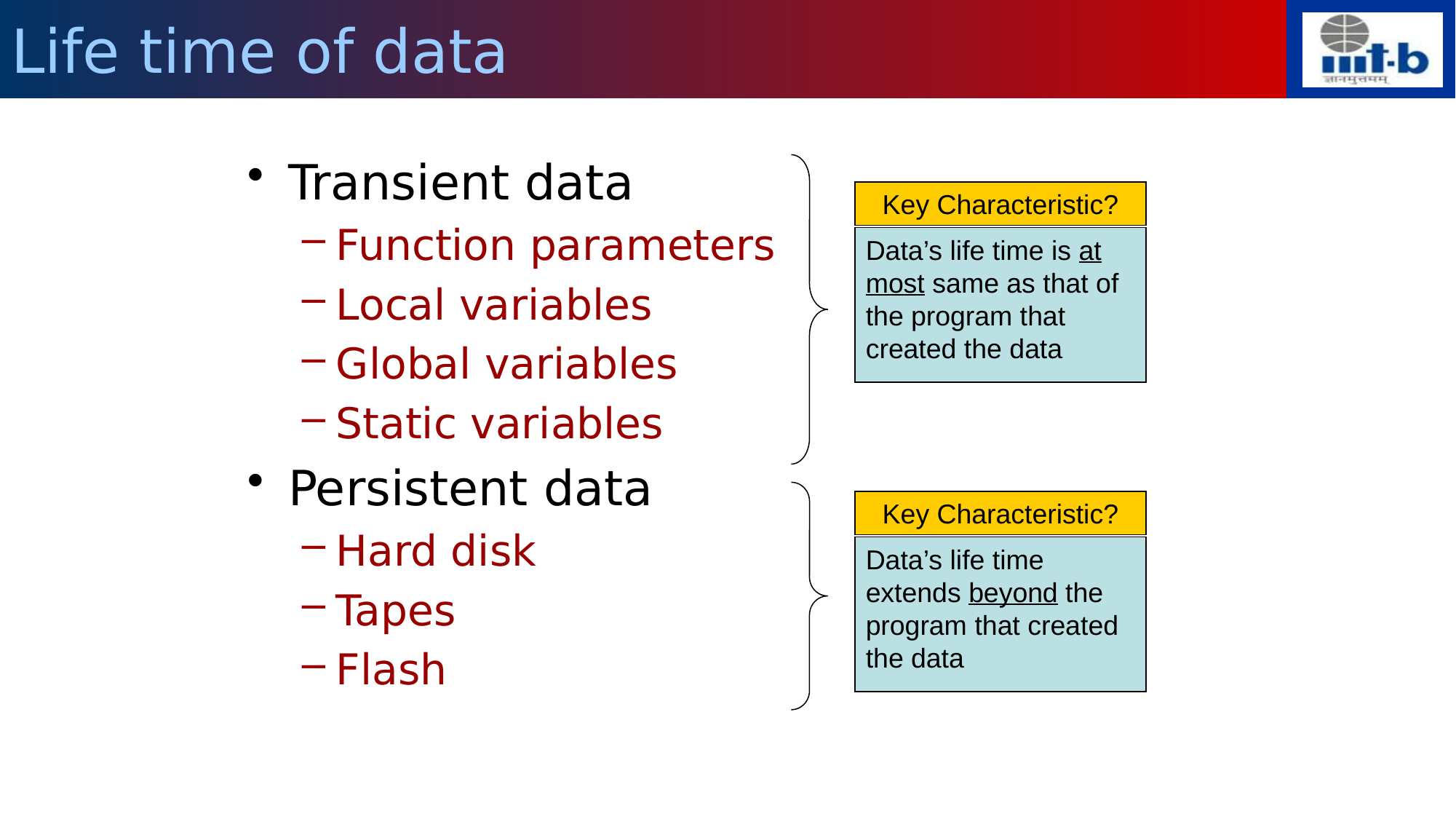

# Life time of data
Transient data
Function parameters
Local variables
Global variables
Static variables
Persistent data
Hard disk
Tapes
Flash

Key Characteristic?
Data’s life time is at most same as that of the program that created the data

Key Characteristic?
Data’s life time extends beyond the program that created the data